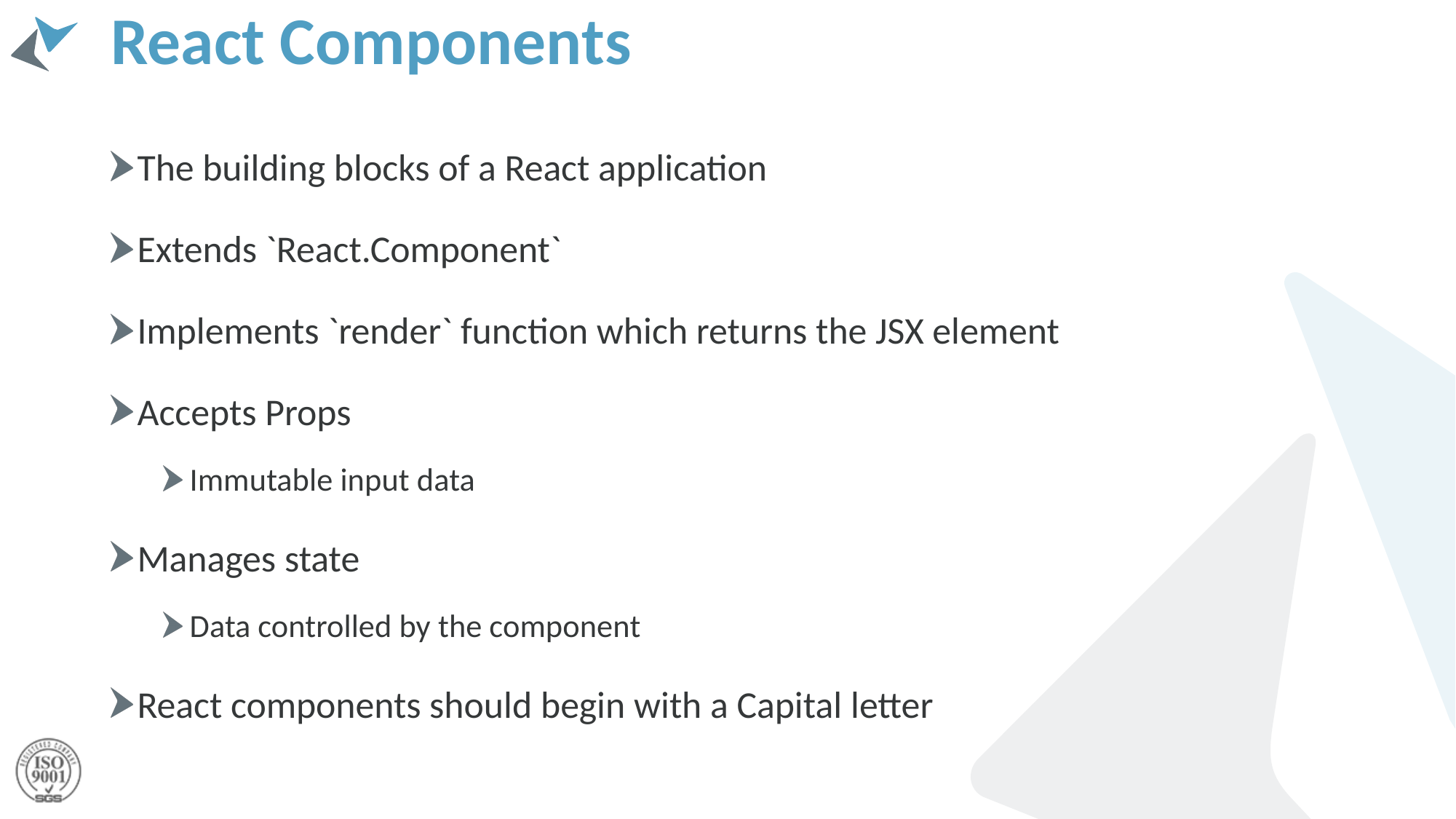

# React Components
The building blocks of a React application
Extends `React.Component`
Implements `render` function which returns the JSX element
Accepts Props
Immutable input data
Manages state
Data controlled by the component
React components should begin with a Capital letter